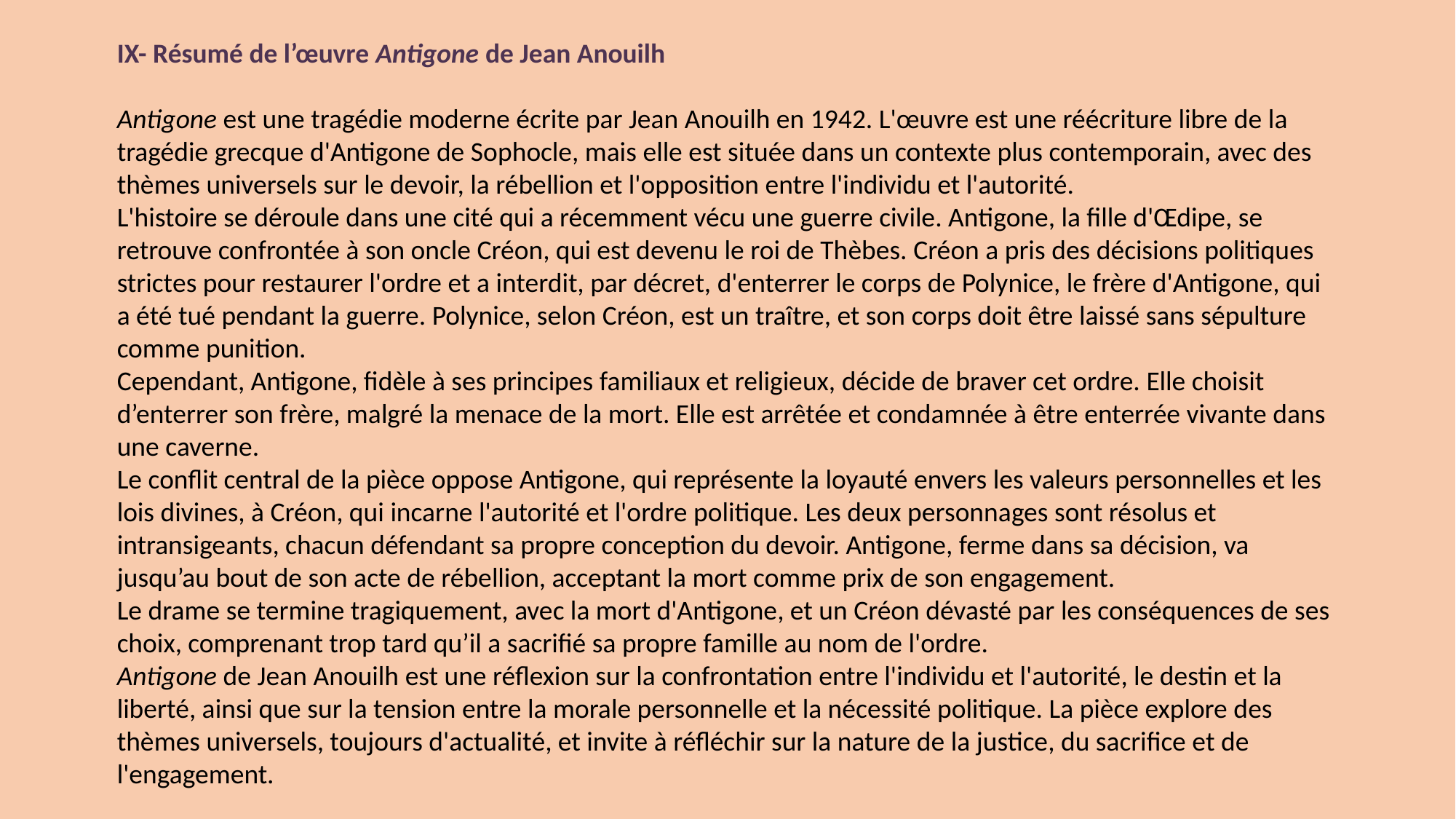

IX- Résumé de l’œuvre Antigone de Jean Anouilh

Antigone est une tragédie moderne écrite par Jean Anouilh en 1942. L'œuvre est une réécriture libre de la tragédie grecque d'Antigone de Sophocle, mais elle est située dans un contexte plus contemporain, avec des thèmes universels sur le devoir, la rébellion et l'opposition entre l'individu et l'autorité.
L'histoire se déroule dans une cité qui a récemment vécu une guerre civile. Antigone, la fille d'Œdipe, se retrouve confrontée à son oncle Créon, qui est devenu le roi de Thèbes. Créon a pris des décisions politiques strictes pour restaurer l'ordre et a interdit, par décret, d'enterrer le corps de Polynice, le frère d'Antigone, qui a été tué pendant la guerre. Polynice, selon Créon, est un traître, et son corps doit être laissé sans sépulture comme punition.
Cependant, Antigone, fidèle à ses principes familiaux et religieux, décide de braver cet ordre. Elle choisit d’enterrer son frère, malgré la menace de la mort. Elle est arrêtée et condamnée à être enterrée vivante dans une caverne.
Le conflit central de la pièce oppose Antigone, qui représente la loyauté envers les valeurs personnelles et les lois divines, à Créon, qui incarne l'autorité et l'ordre politique. Les deux personnages sont résolus et intransigeants, chacun défendant sa propre conception du devoir. Antigone, ferme dans sa décision, va jusqu’au bout de son acte de rébellion, acceptant la mort comme prix de son engagement.
Le drame se termine tragiquement, avec la mort d'Antigone, et un Créon dévasté par les conséquences de ses choix, comprenant trop tard qu’il a sacrifié sa propre famille au nom de l'ordre.
Antigone de Jean Anouilh est une réflexion sur la confrontation entre l'individu et l'autorité, le destin et la liberté, ainsi que sur la tension entre la morale personnelle et la nécessité politique. La pièce explore des thèmes universels, toujours d'actualité, et invite à réfléchir sur la nature de la justice, du sacrifice et de l'engagement.